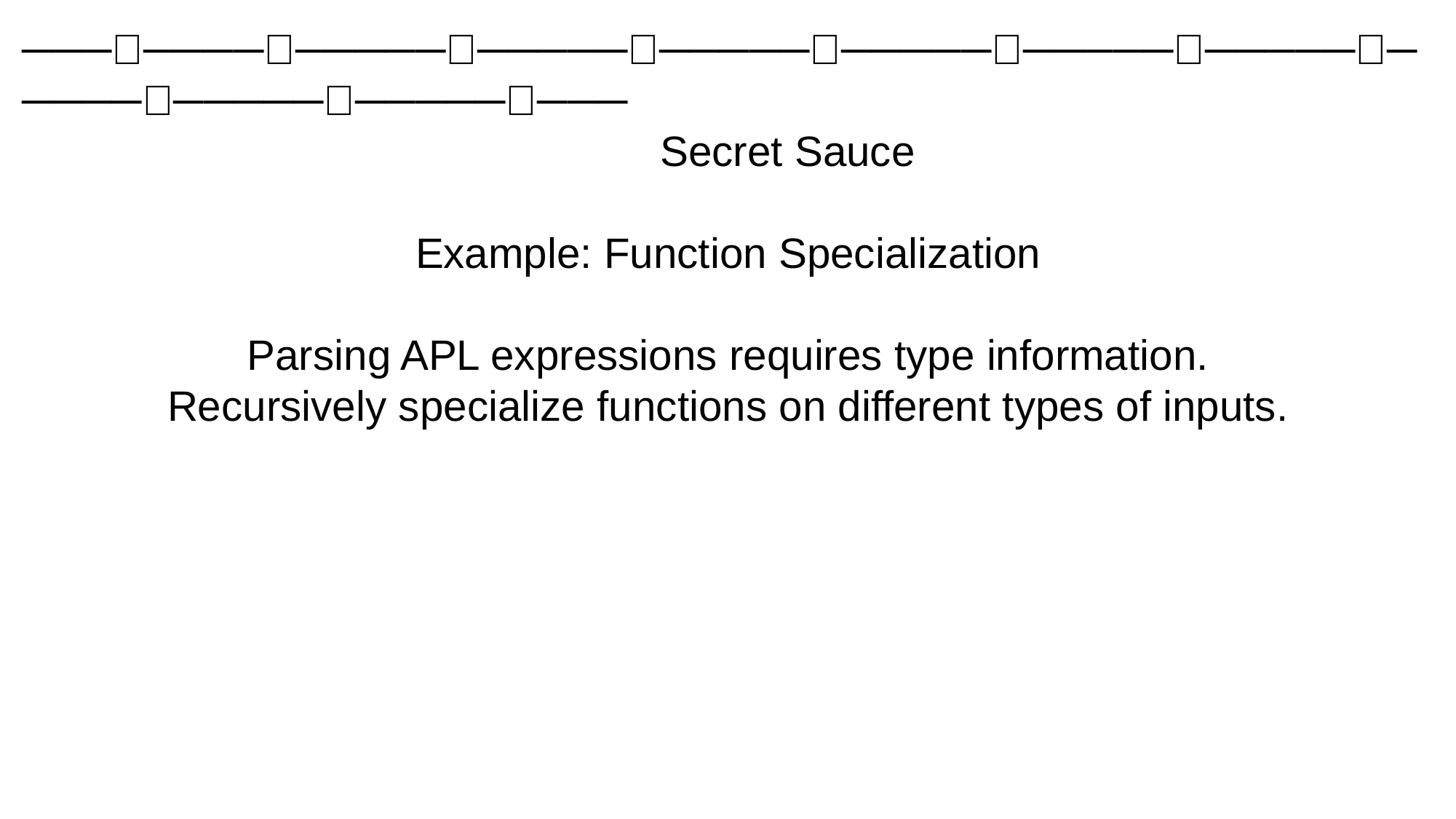

───􀓢────􀓢─────􀓢─────􀓢─────􀓢─────􀓢─────􀓢─────􀓢─────􀓢─────􀓢─────􀓥───
                                                      Secret Sauce

Example: Function Specialization

Parsing APL expressions requires type information.
Recursively specialize functions on different types of inputs.